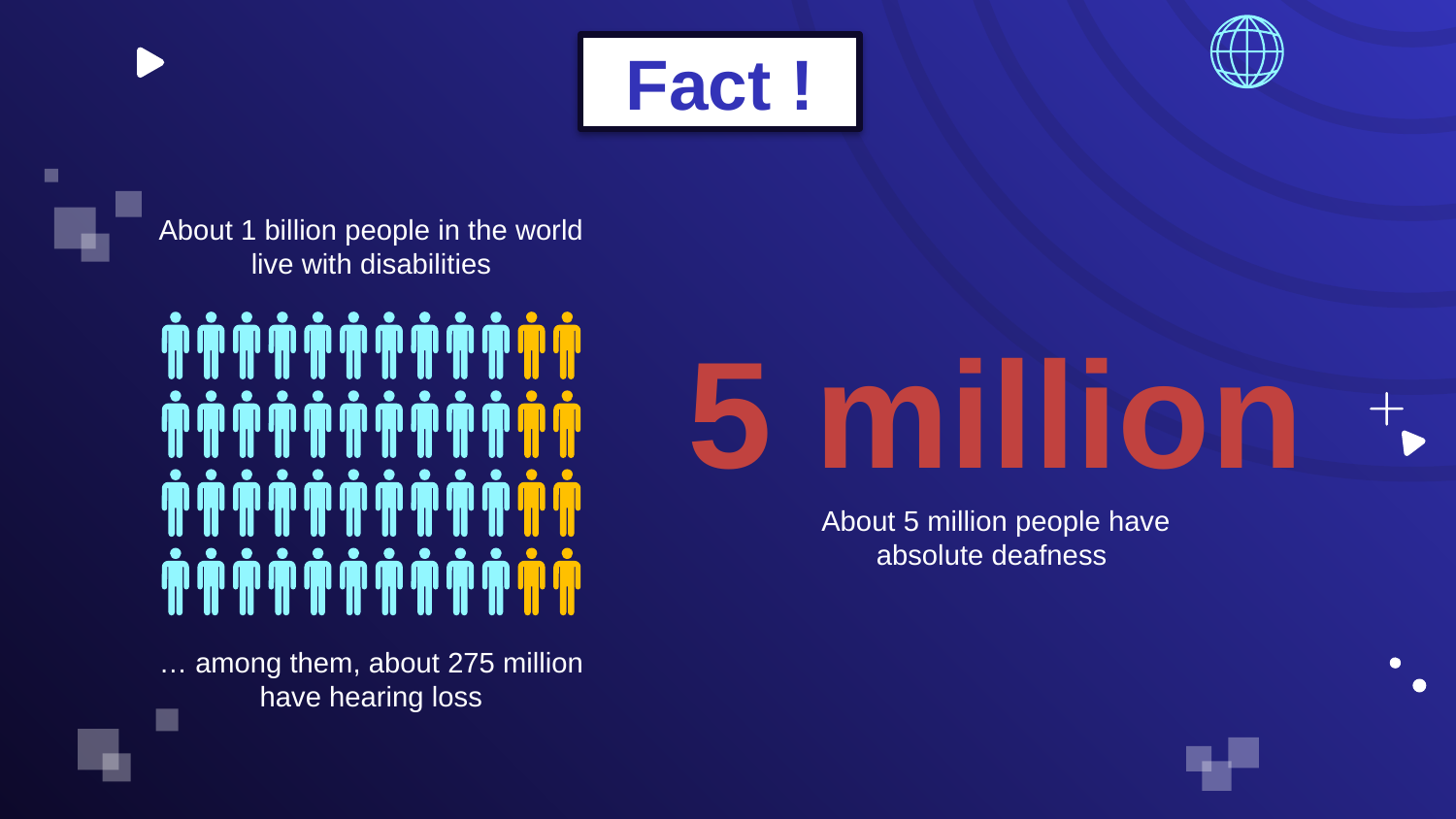

Fact !
About 1 billion people in the world live with disabilities
5 million

About 5 million people have absolute deafness
… among them, about 275 million have hearing loss